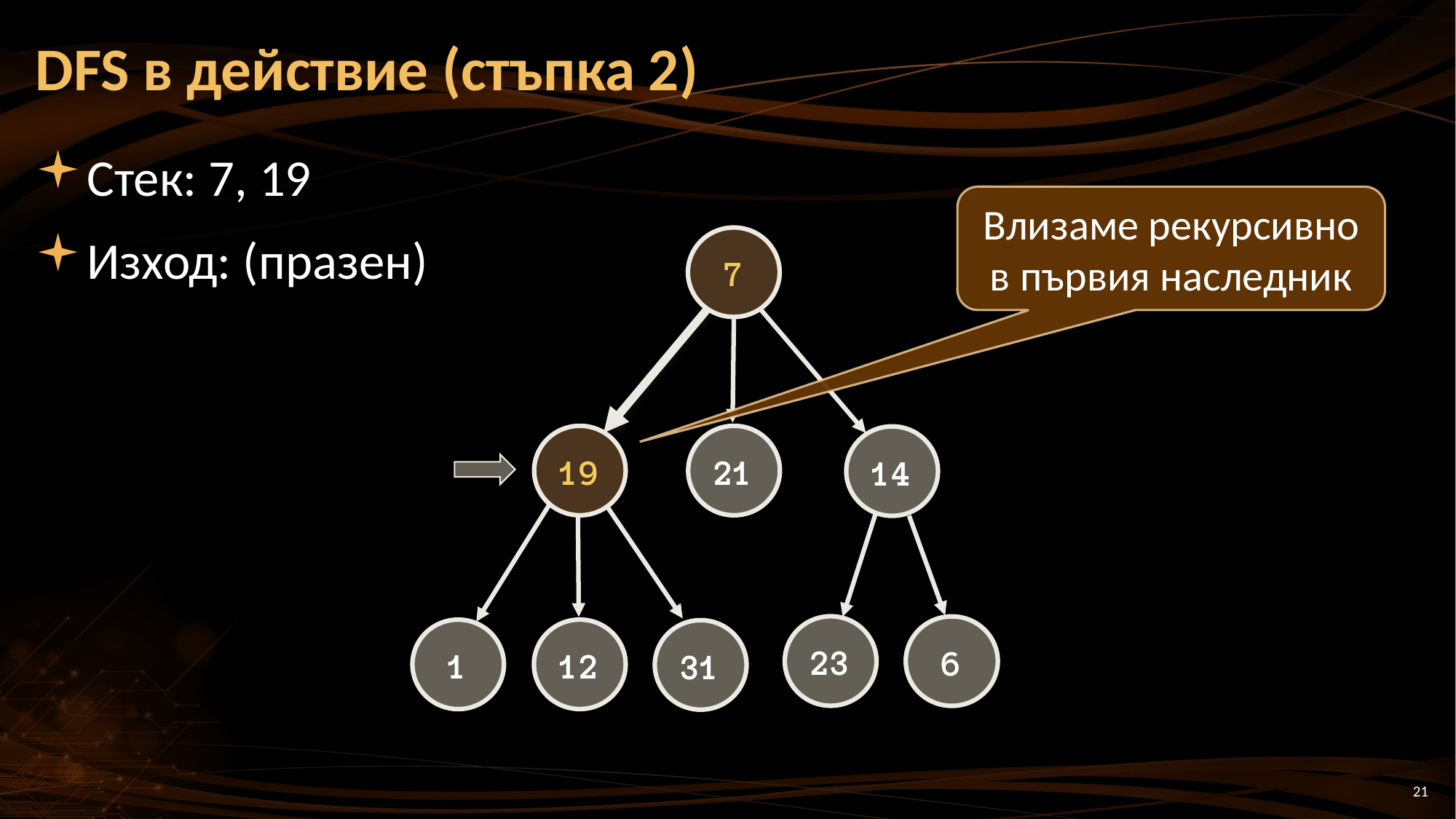

DFS в действие (стъпка 2)
Стек: 7, 19
Изход: (празен)
Влизаме рекурсивно в първия наследник
7
21
19
14
23
6
12
1
31

21